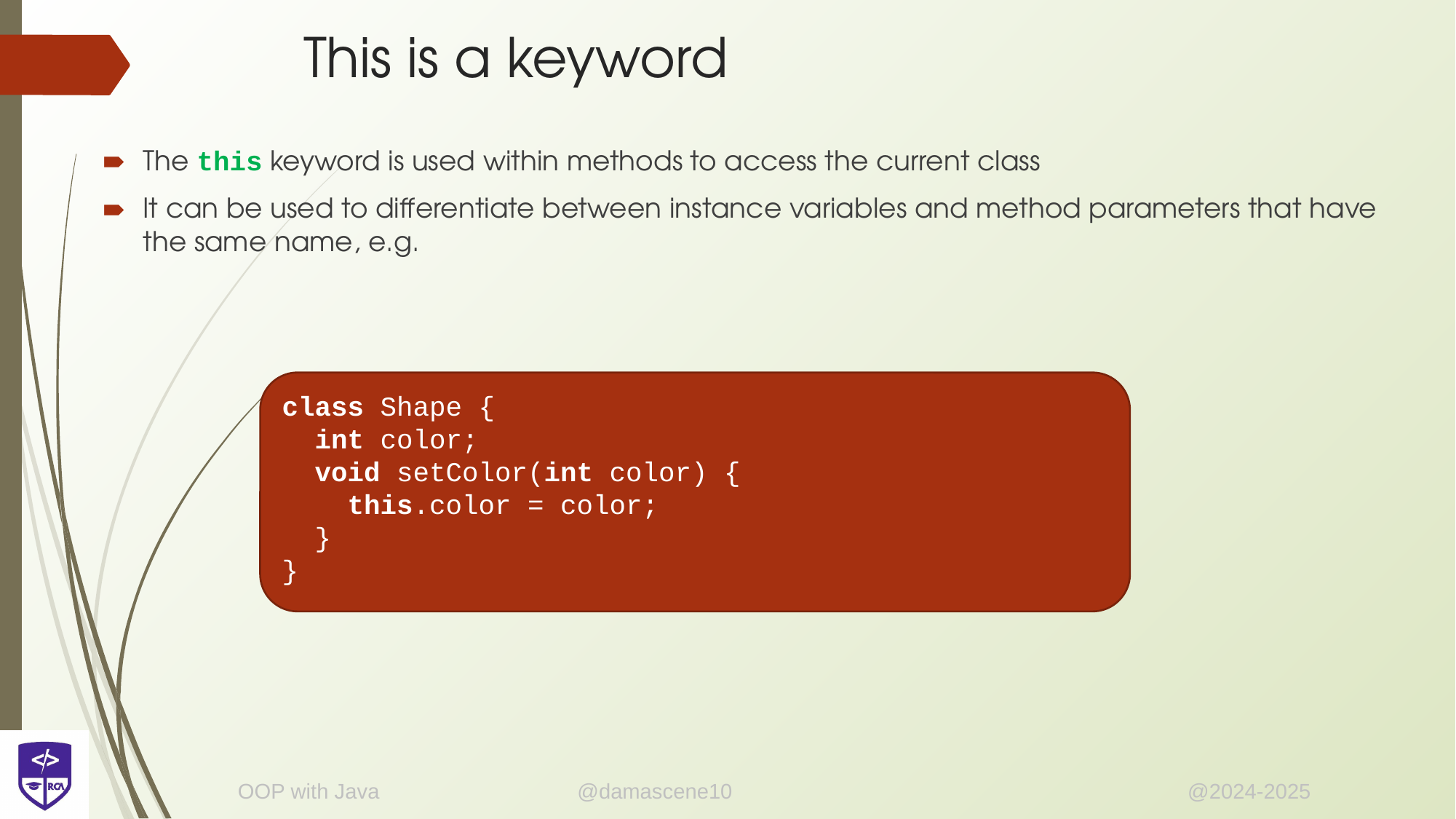

# This is a keyword
The this keyword is used within methods to access the current class
It can be used to differentiate between instance variables and method parameters that have the same name, e.g.
class Shape {
  int color;
  void setColor(int color) {
    this.color = color;
  }
}